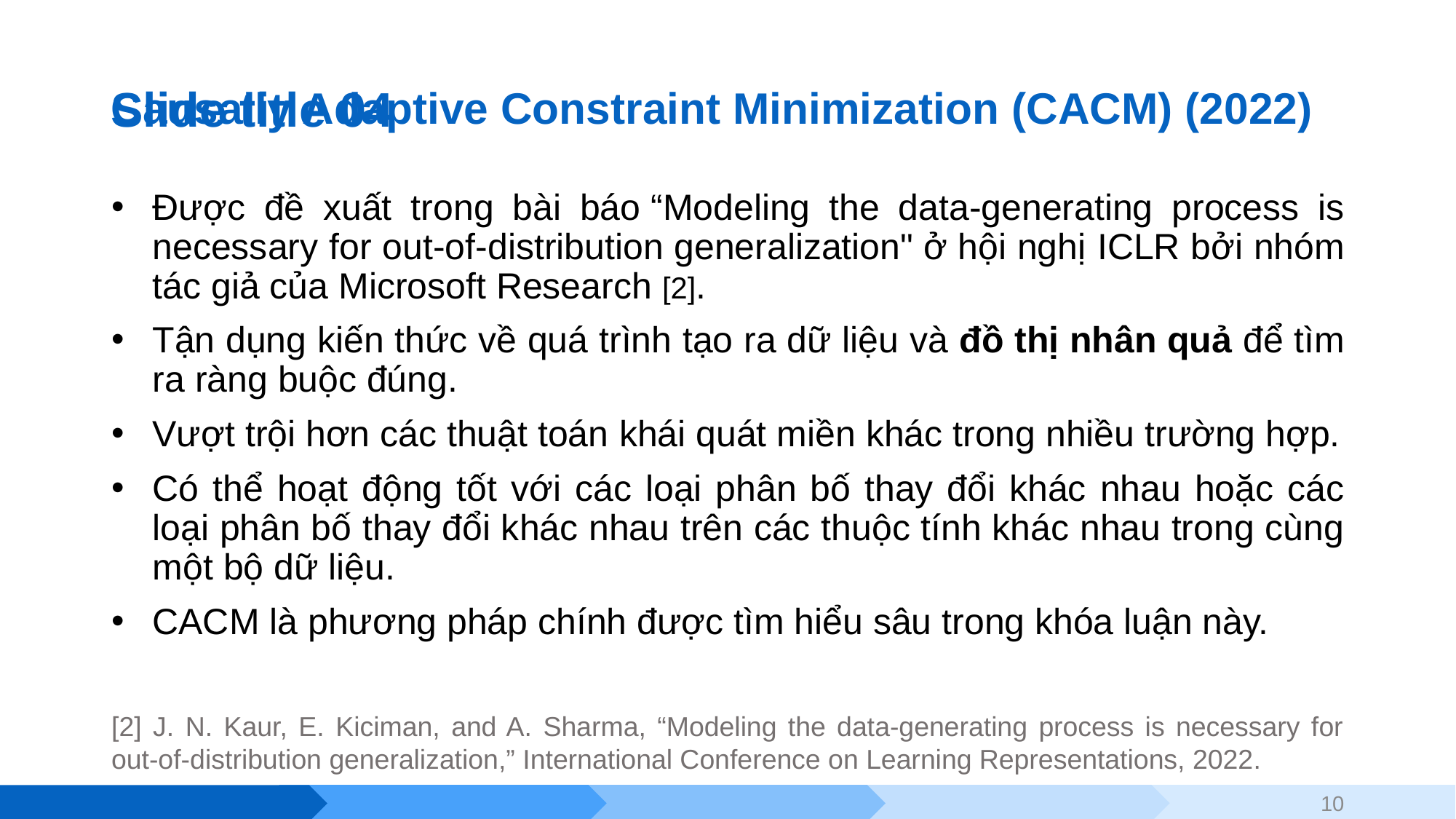

Causally Adaptive Constraint Minimization (CACM) (2022)
# Slide title 04
Được đề xuất trong bài báo “Modeling the data-generating process is necessary for out-of-distribution generalization" ở hội nghị ICLR bởi nhóm tác giả của Microsoft Research [2].
Tận dụng kiến thức về quá trình tạo ra dữ liệu và đồ thị nhân quả để tìm ra ràng buộc đúng.
Vượt trội hơn các thuật toán khái quát miền khác trong nhiều trường hợp.
Có thể hoạt động tốt với các loại phân bố thay đổi khác nhau hoặc các loại phân bố thay đổi khác nhau trên các thuộc tính khác nhau trong cùng một bộ dữ liệu.
CACM là phương pháp chính được tìm hiểu sâu trong khóa luận này.
[2] J. N. Kaur, E. Kiciman, and A. Sharma, “Modeling the data-generating process is necessary for out-of-distribution generalization,” International Conference on Learning Representations, 2022.
10